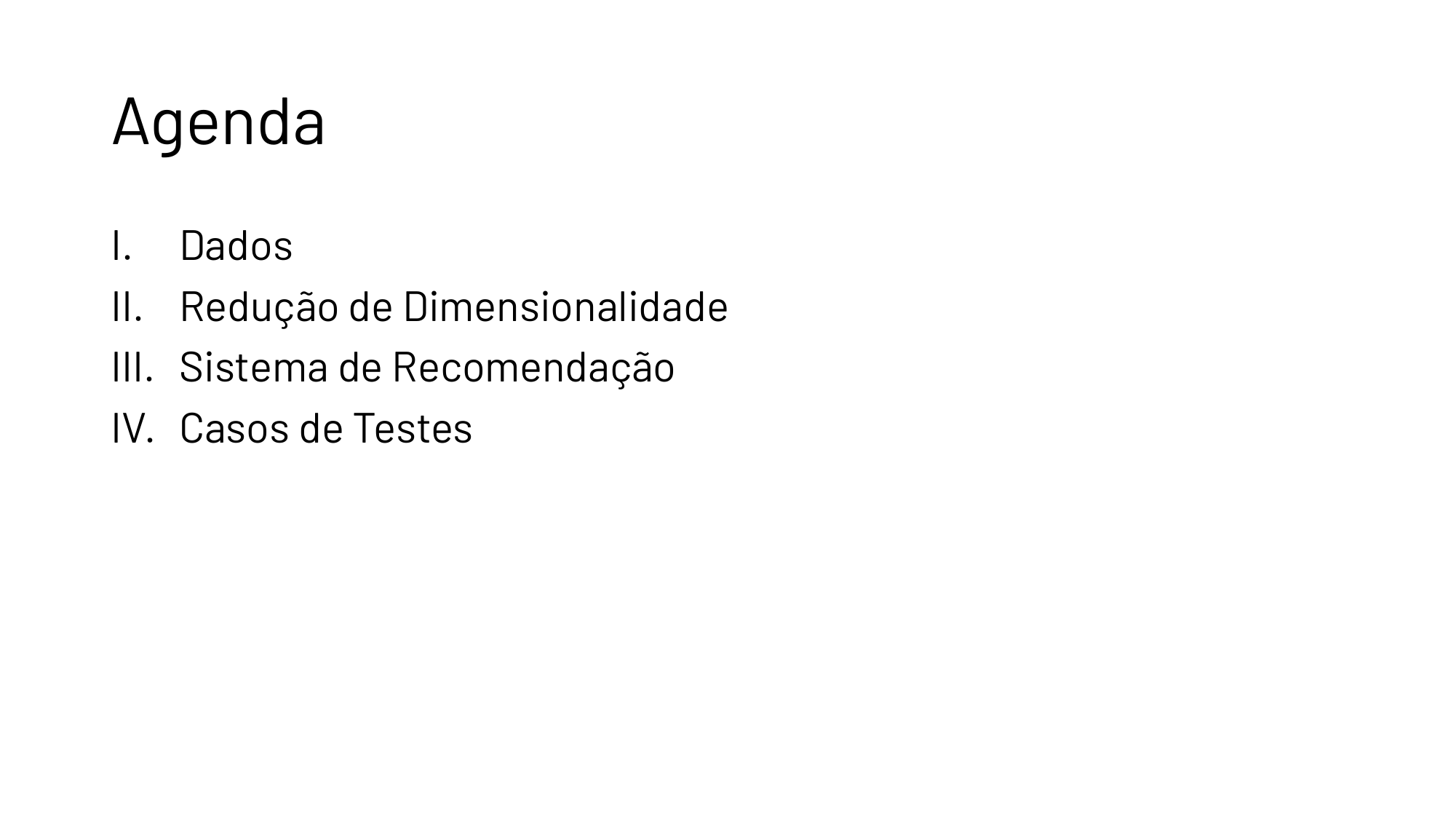

# Agenda
Dados
Redução de Dimensionalidade
Sistema de Recomendação
Casos de Testes